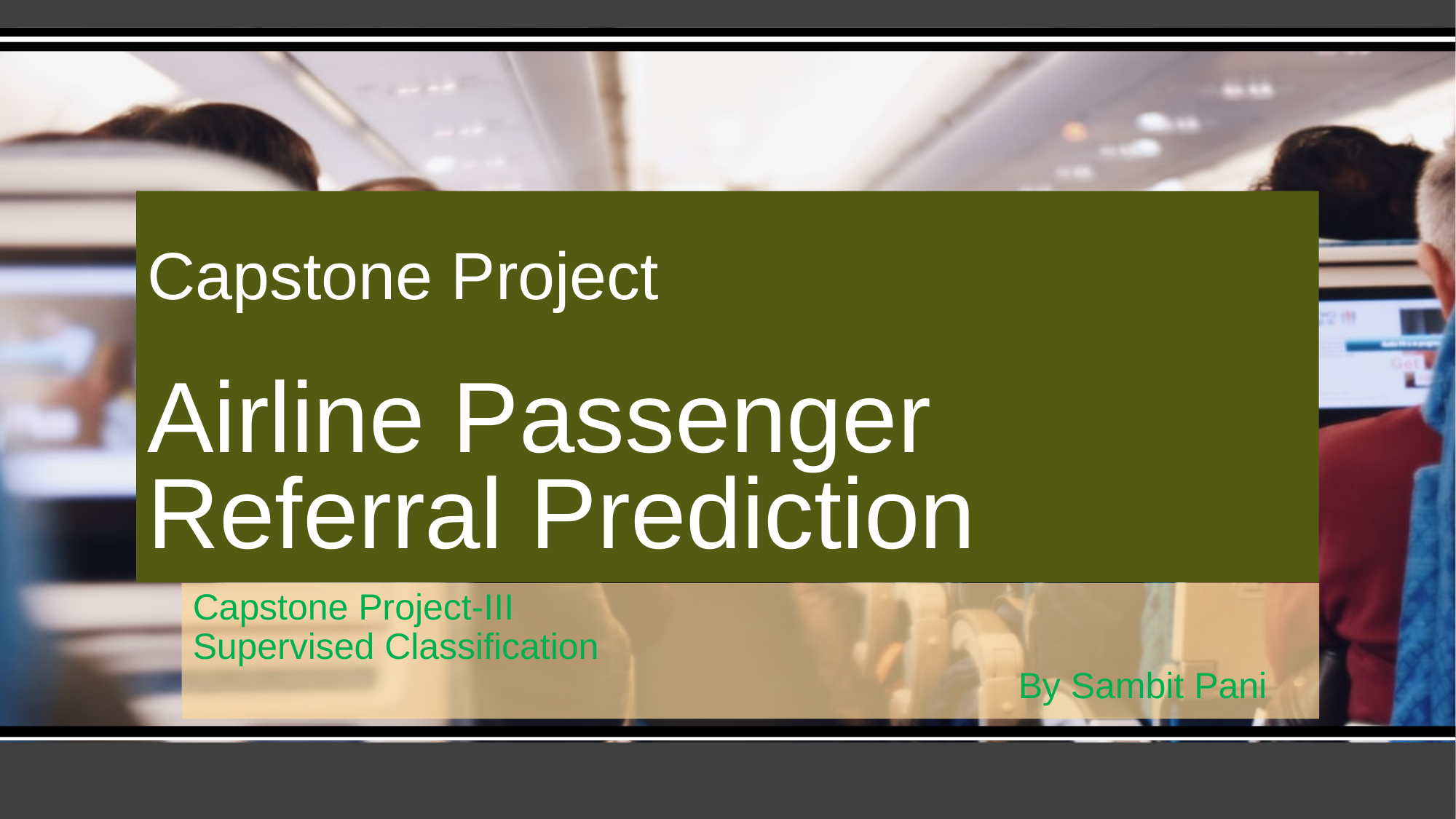

Capstone Project
# Airline Passenger Referral Prediction
Capstone Project-III
Supervised Classification
							      By Sambit Pani